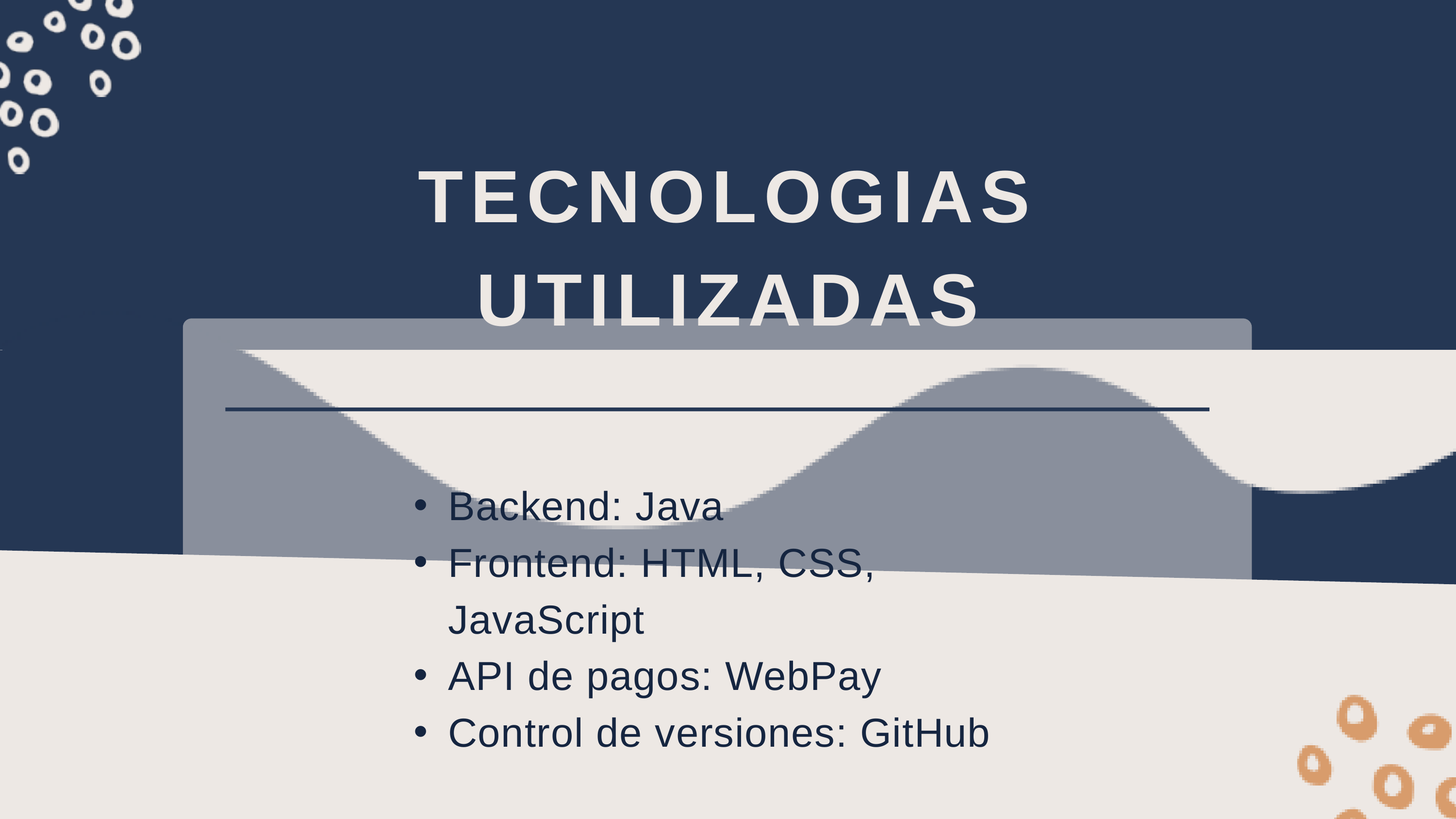

TECNOLOGIAS UTILIZADAS

Backend: Java
Frontend: HTML, CSS, JavaScript
API de pagos: WebPay
Control de versiones: GitHub